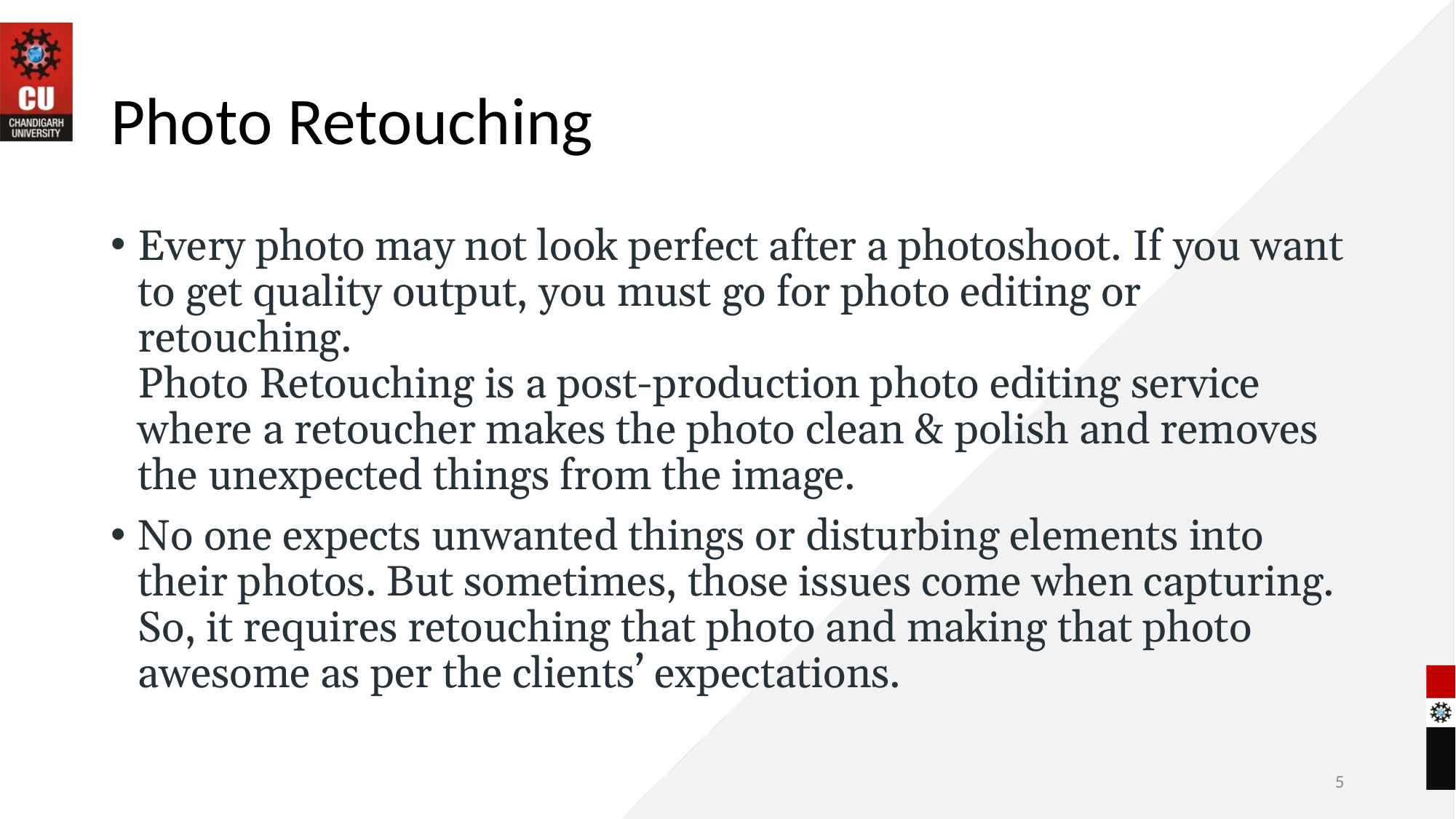

# Photo Retouching
Every photo may not look perfect after a photoshoot. If you want to get quality output, you must go for photo editing or retouching.
Photo Retouching is a post-production photo editing service where a retoucher makes the photo clean & polish and removes the unexpected things from the image.
No one expects unwanted things or disturbing elements into their photos. But sometimes, those issues come when capturing. So, it requires retouching that photo and making that photo awesome as per the clients’ expectations.

5